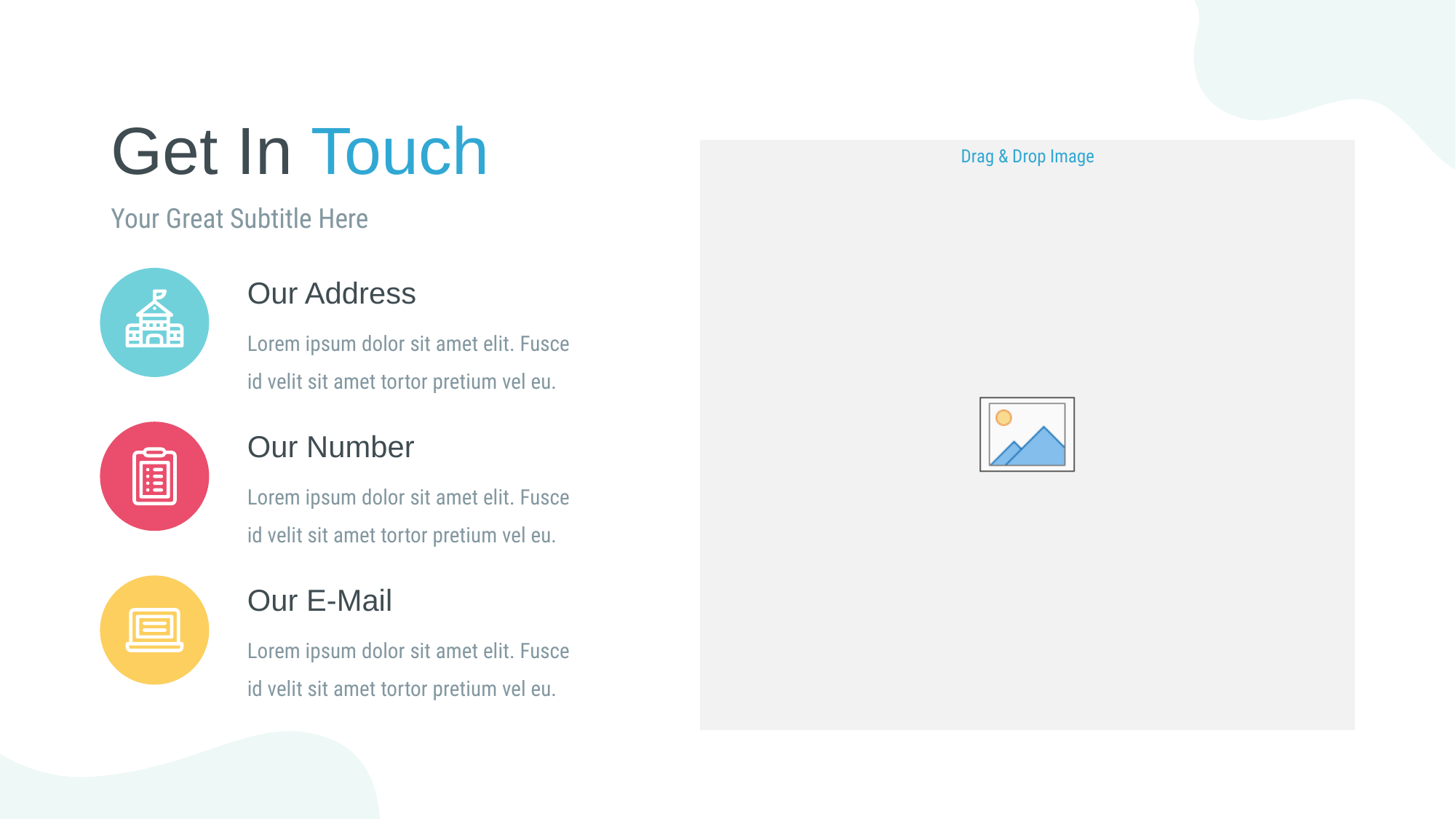

Get In Touch
Your Great Subtitle Here

Our Address
Lorem ipsum dolor sit amet elit. Fusce id velit sit amet tortor pretium vel eu.

Our Number
Lorem ipsum dolor sit amet elit. Fusce id velit sit amet tortor pretium vel eu.

Our E-Mail
Lorem ipsum dolor sit amet elit. Fusce id velit sit amet tortor pretium vel eu.